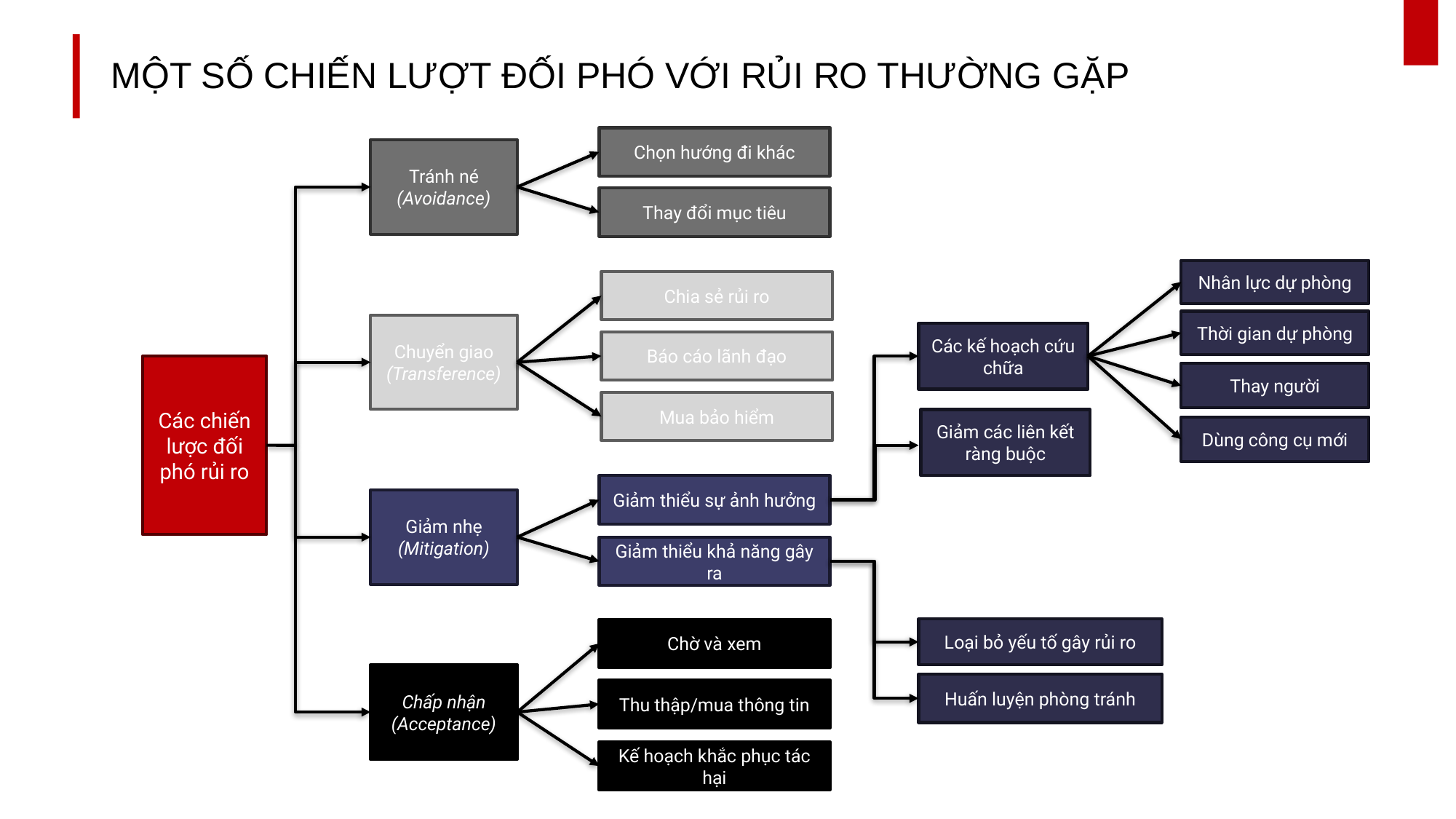

# MỘT SỐ CHIẾN LƯỢT ĐỐI PHÓ VỚI RỦI RO THƯỜNG GẶP
Chọn hướng đi khác
Tránh né (Avoidance)
Thay đổi mục tiêu
Nhân lực dự phòng
Chia sẻ rủi ro
Thời gian dự phòng
Chuyển giao (Transference)
Các kế hoạch cứu chữa
Báo cáo lãnh đạo
Các chiến lược đối phó rủi ro
Thay người
Mua bảo hiểm
Giảm các liên kết ràng buộc
Dùng công cụ mới
Giảm thiểu sự ảnh hưởng
Giảm nhẹ (Mitigation)
Giảm thiểu khả năng gây ra
Loại bỏ yếu tố gây rủi ro
Chờ và xem
Chấp nhận (Acceptance)
Huấn luyện phòng tránh
Thu thập/mua thông tin
Kế hoạch khắc phục tác hại